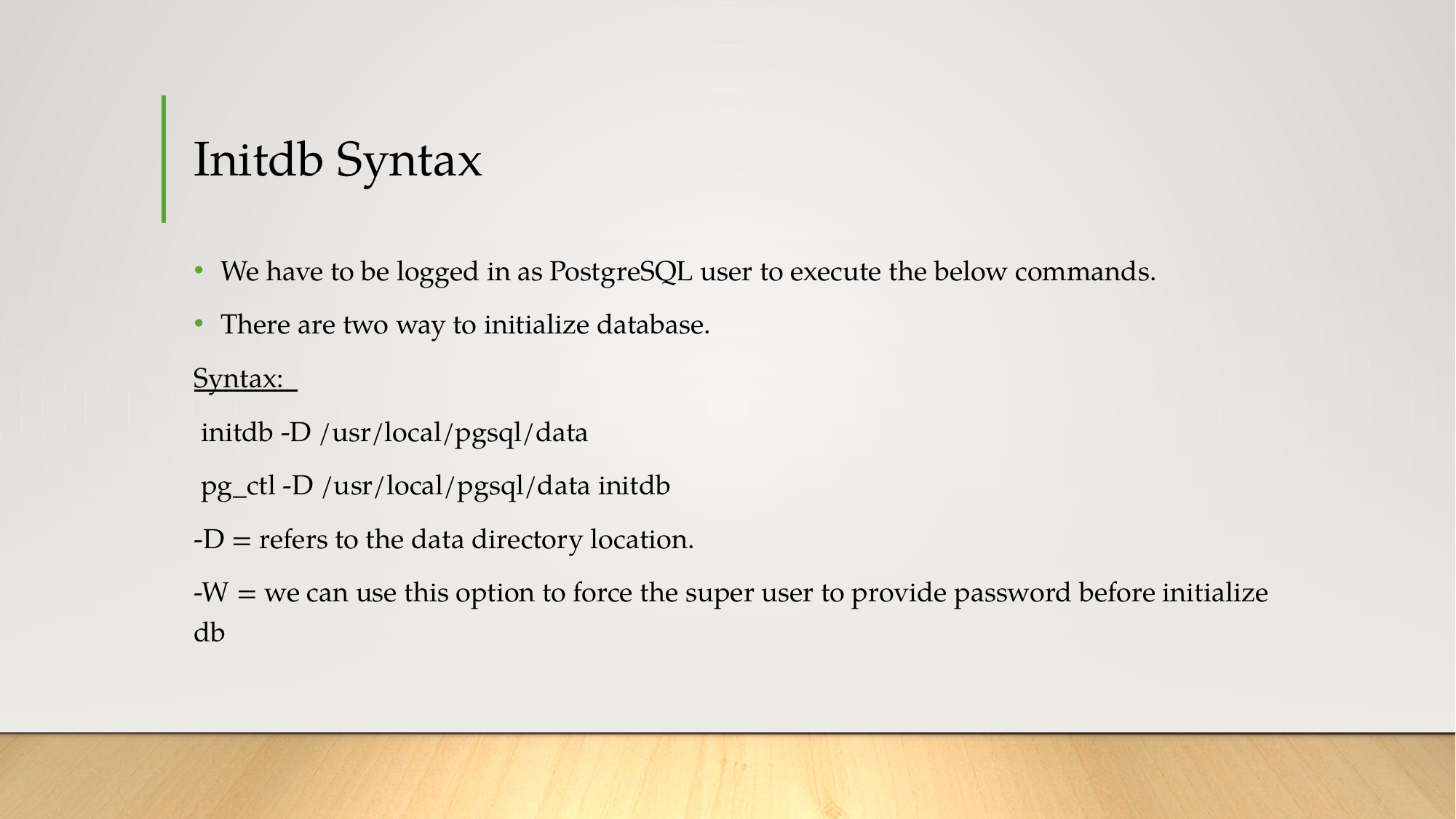

# Initdb Syntax
We have to be logged in as PostgreSQL user to execute the below commands.
There are two way to initialize database.
Syntax:
 initdb -D /usr/local/pgsql/data
 pg_ctl -D /usr/local/pgsql/data initdb
-D = refers to the data directory location.
-W = we can use this option to force the super user to provide password before initialize db